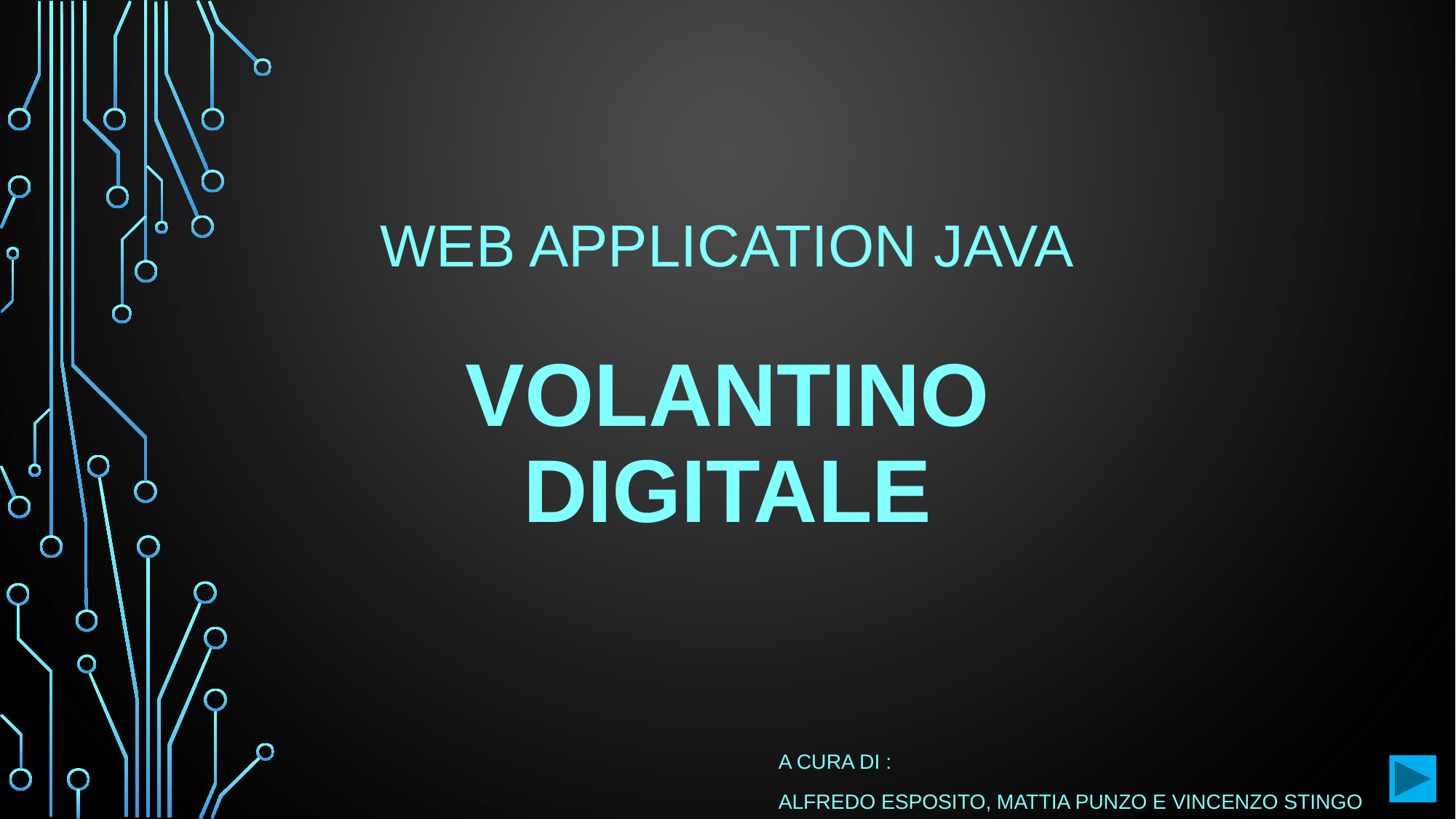

# WEB APPLICATION JAVA VOLANTINO DIGITALE
A cura di :
Alfredo Esposito, Mattia Punzo e Vincenzo Stingo